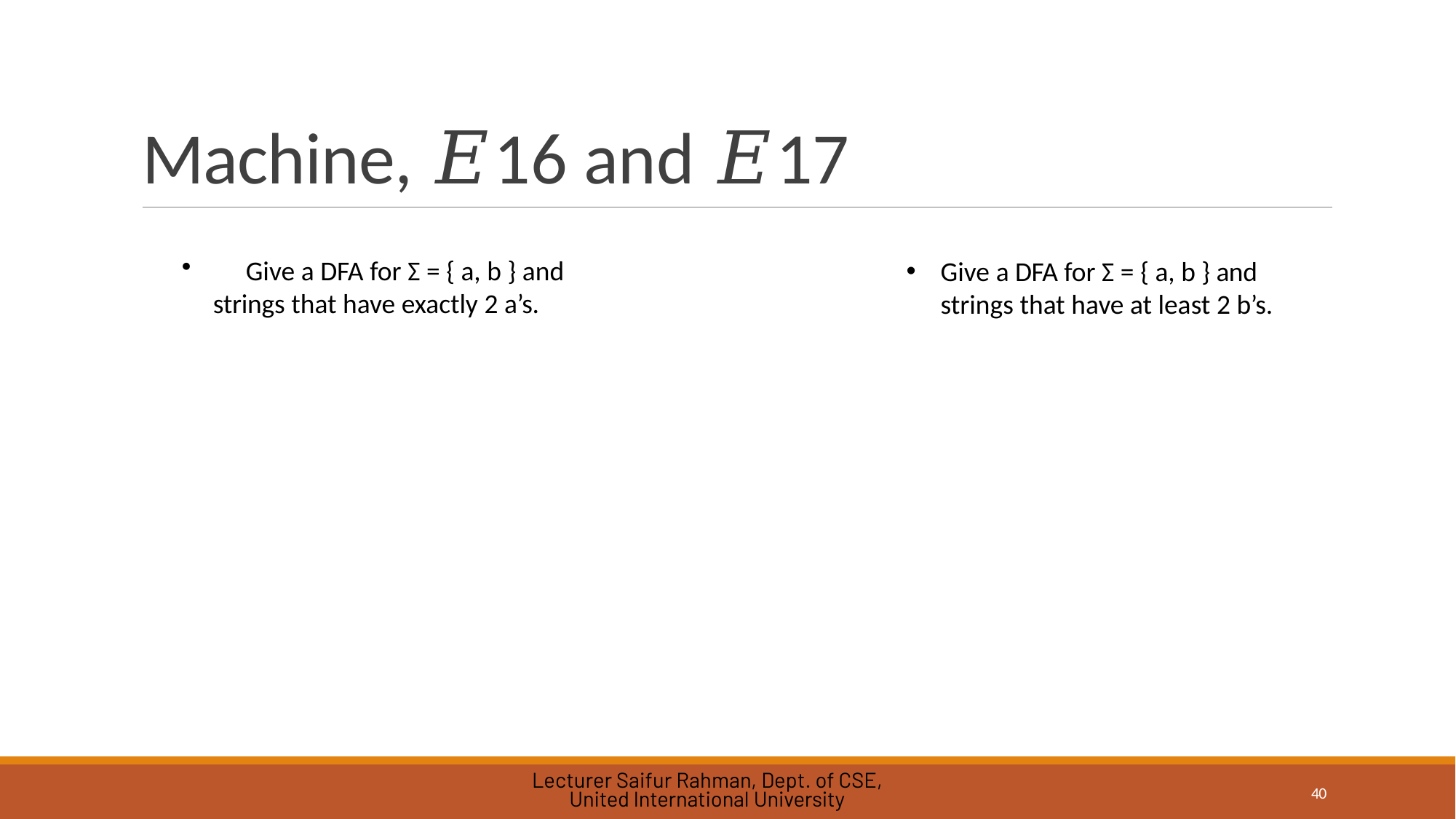

# Machine, 𝐸16 and 𝐸17
	Give a DFA for Σ = { a, b } and strings that have exactly 2 a’s.
Give a DFA for Σ = { a, b } and strings that have at least 2 b’s.
Lecturer Saifur Rahman, Dept. of CSE, United International University
40